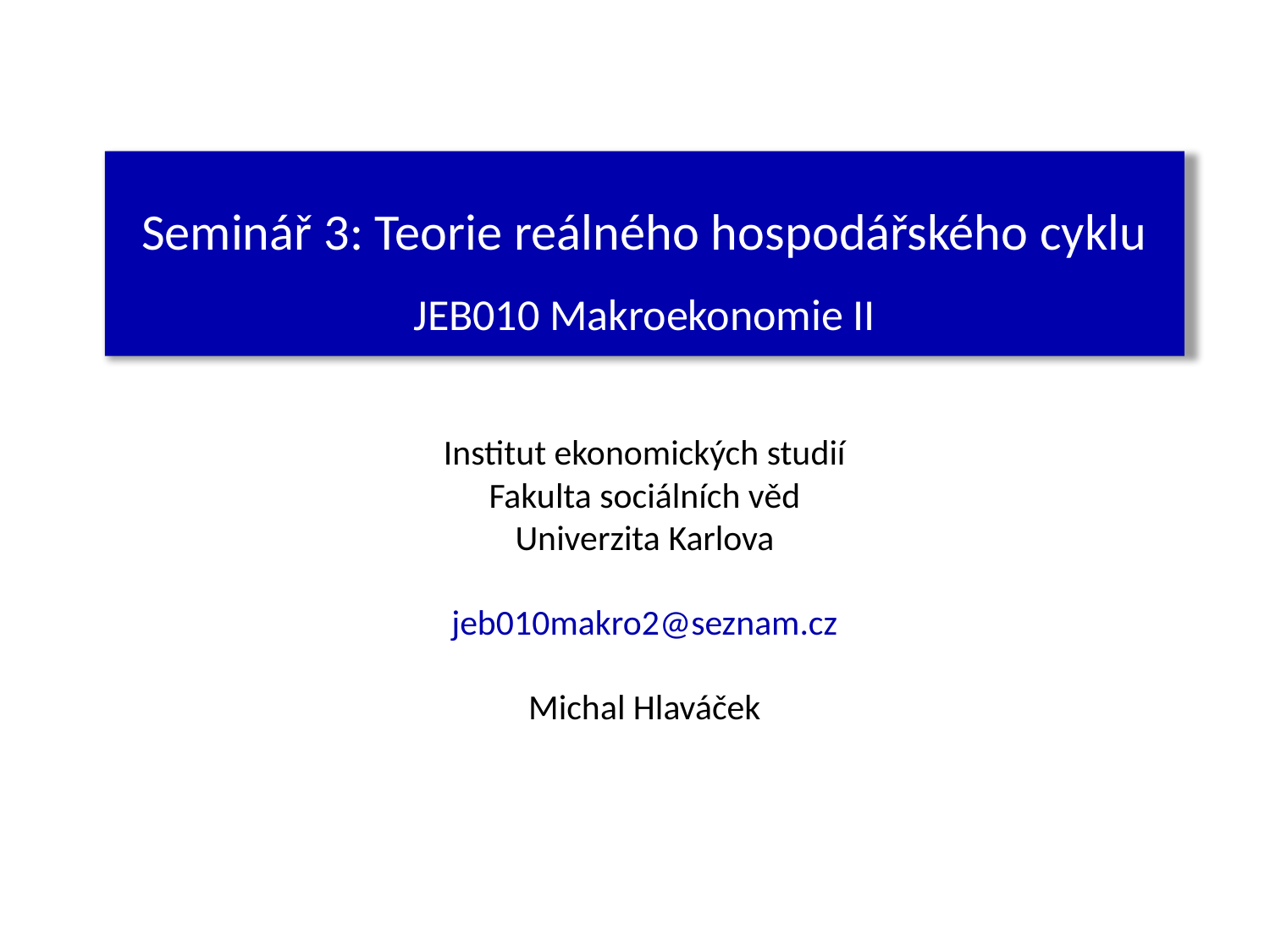

Seminář 3: Teorie reálného hospodářského cyklu
JEB010 Makroekonomie II
# Institut ekonomických studií Fakulta sociálních věd Univerzita Karlova jeb010makro2@seznam.cz Michal Hlaváček